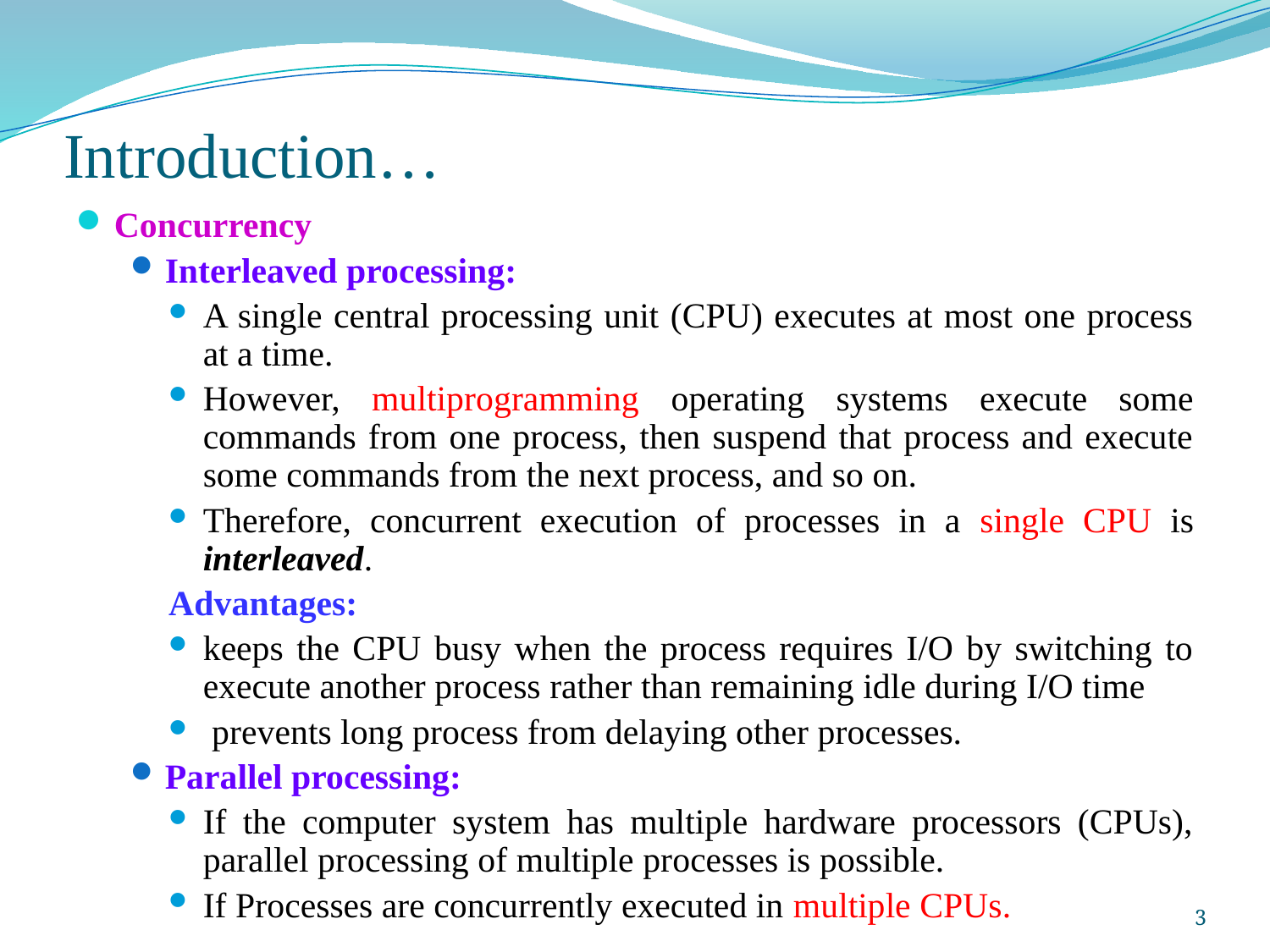

# Introduction…
Concurrency
Interleaved processing:
A single central processing unit (CPU) executes at most one process at a time.
However, multiprogramming operating systems execute some commands from one process, then suspend that process and execute some commands from the next process, and so on.
Therefore, concurrent execution of processes in a single CPU is interleaved.
Advantages:
keeps the CPU busy when the process requires I/O by switching to execute another process rather than remaining idle during I/O time
 prevents long process from delaying other processes.
Parallel processing:
If the computer system has multiple hardware processors (CPUs), parallel processing of multiple processes is possible.
If Processes are concurrently executed in multiple CPUs.

3